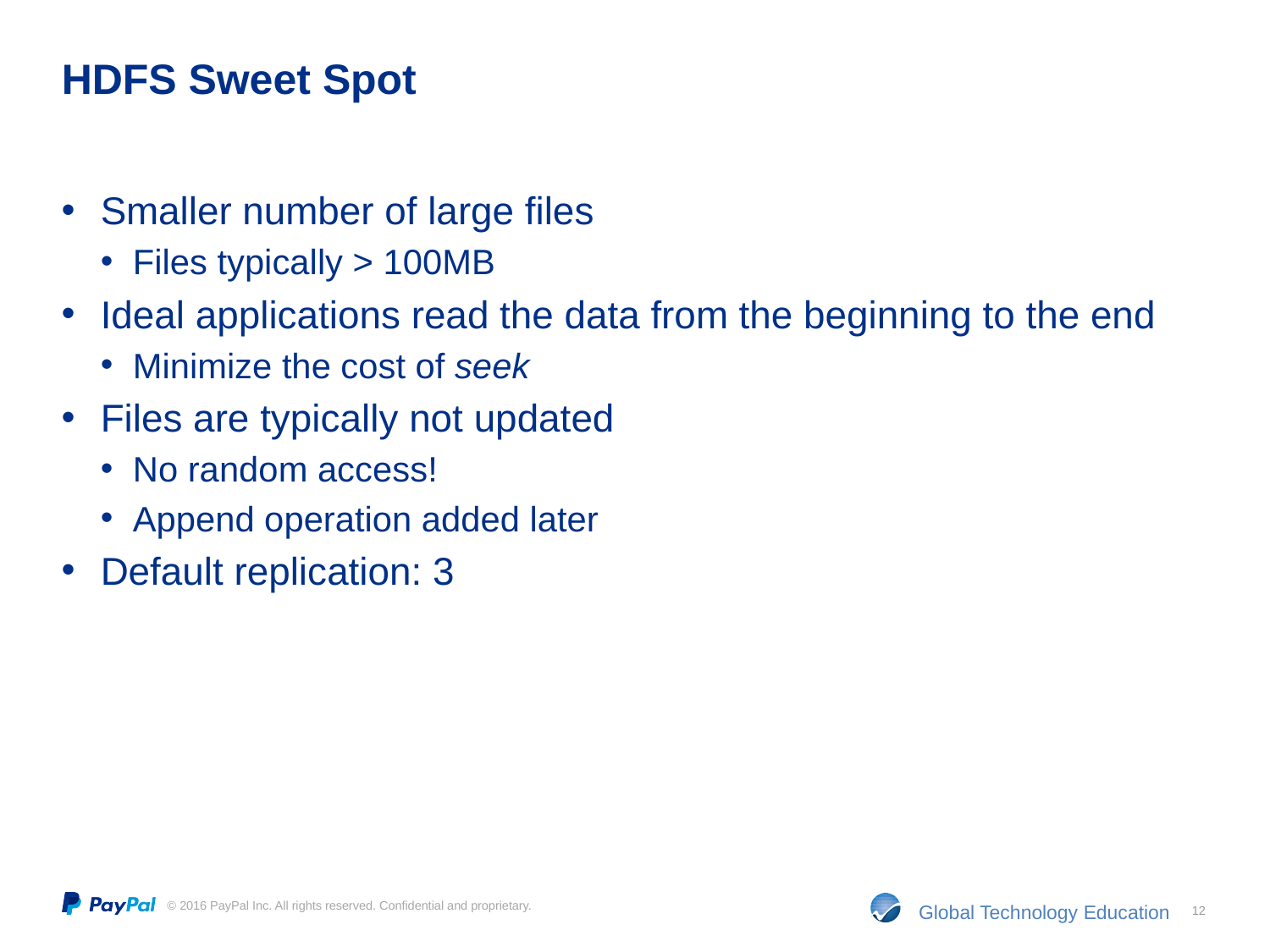

# HDFS Sweet Spot
Smaller number of large files
Files typically > 100MB
Ideal applications read the data from the beginning to the end
Minimize the cost of seek
Files are typically not updated
No random access!
Append operation added later
Default replication: 3
12